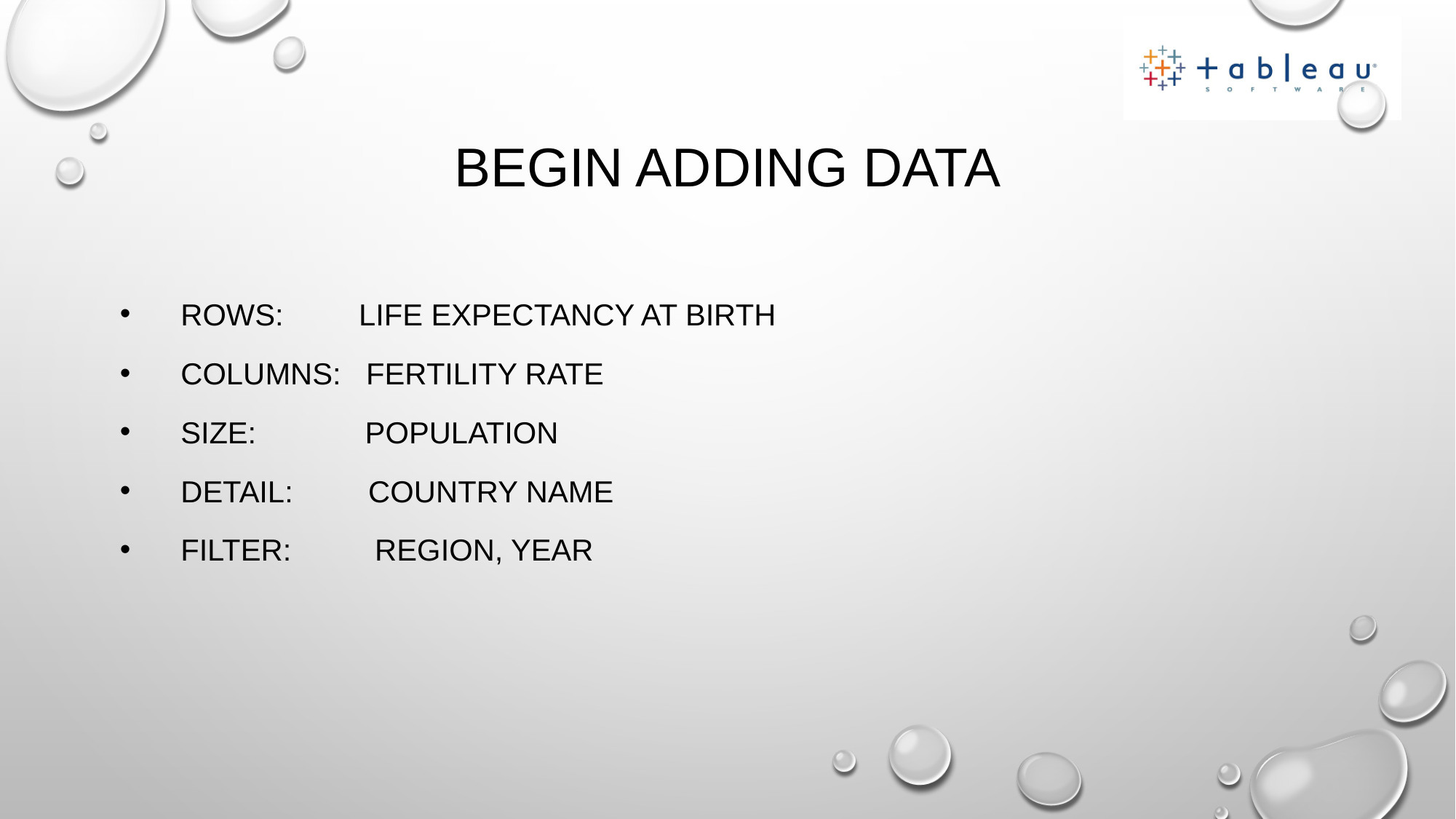

# Begin adding data
    Rows:         Life Expectancy at Birth
    Columns:   Fertility Rate
    Size:             Population
    Detail:         Country Name
    Filter:          Region, Year